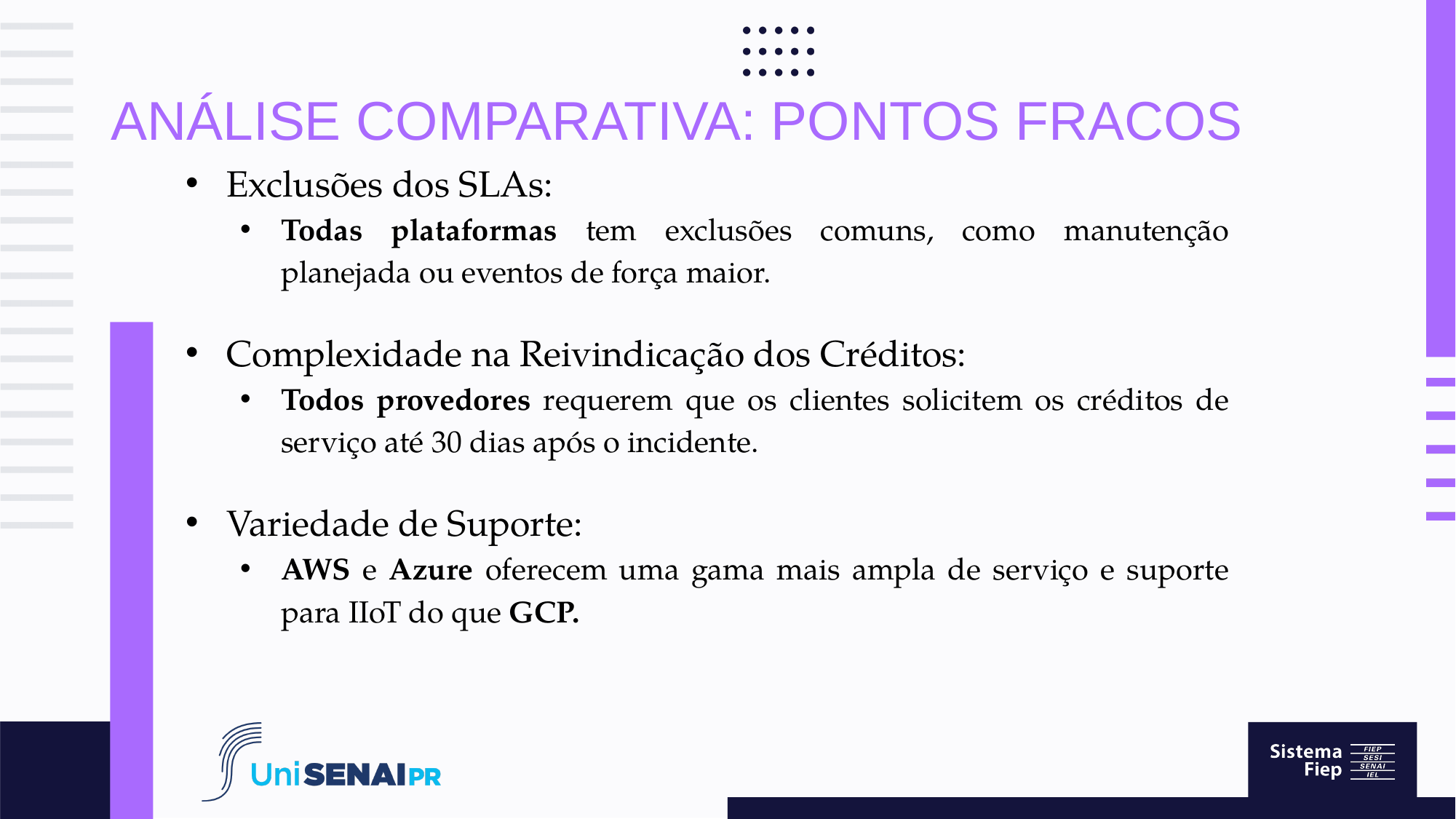

# Análise comparativa: pontos fracos
Exclusões dos SLAs:
Todas plataformas tem exclusões comuns, como manutenção planejada ou eventos de força maior.

Complexidade na Reivindicação dos Créditos:
Todos provedores requerem que os clientes solicitem os créditos de serviço até 30 dias após o incidente.

Variedade de Suporte:
AWS e Azure oferecem uma gama mais ampla de serviço e suporte para IIoT do que GCP.